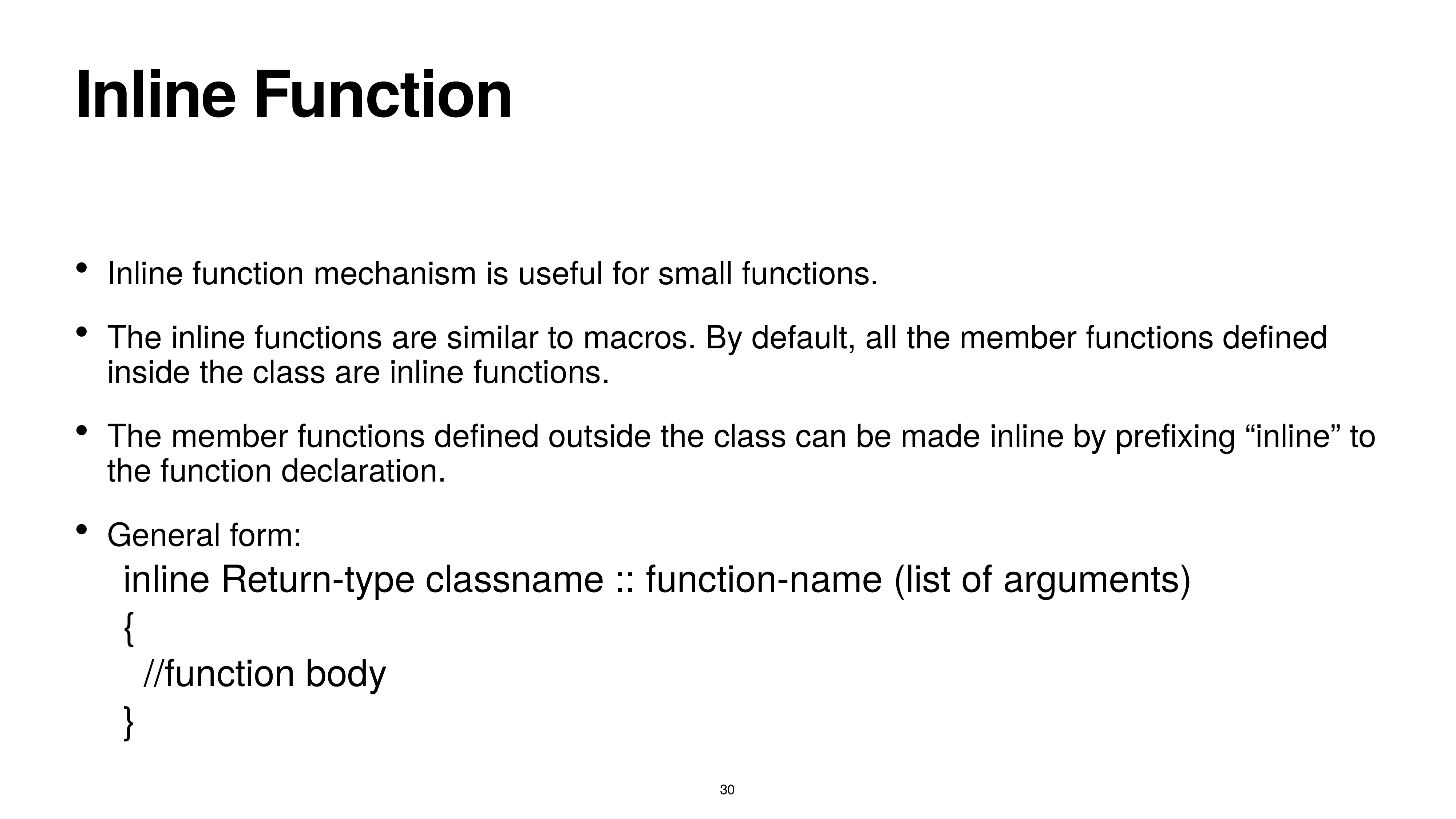

# Inline Function

Inline function mechanism is useful for small functions.
The inline functions are similar to macros. By default, all the member functions defined inside the class are inline functions.
The member functions defined outside the class can be made inline by prefixing “inline” to the function declaration.
General form:
inline Return-type classname :: function-name (list of arguments)
{
  //function body
}
30